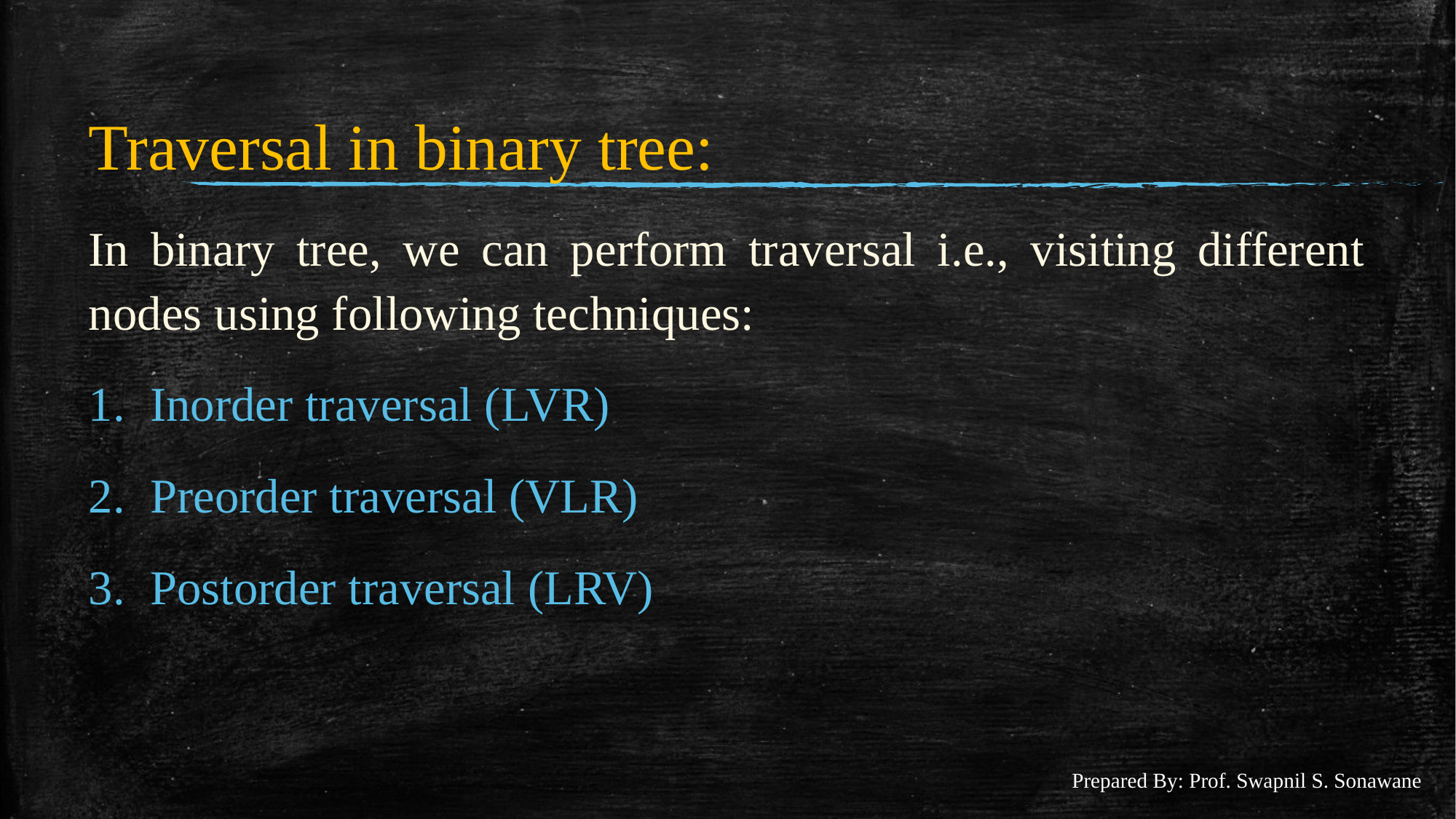

#
Traversal in binary tree:
In binary tree, we can perform traversal i.e., visiting different nodes using following techniques:
Inorder traversal (LVR)
Preorder traversal (VLR)
Postorder traversal (LRV)

Prepared By: Prof. Swapnil S. Sonawane